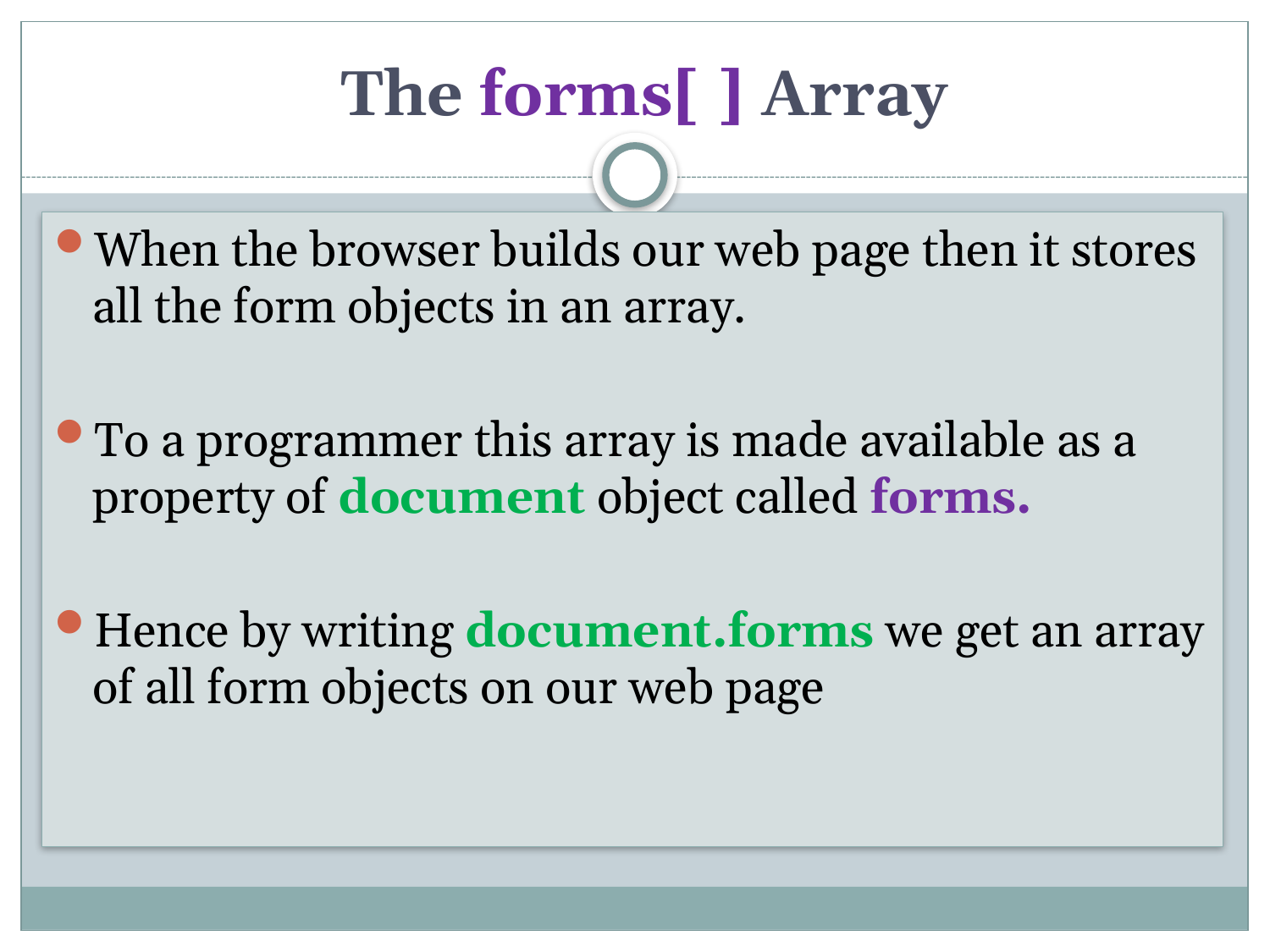

# The forms[ ] Array
When the browser builds our web page then it stores all the form objects in an array.

To a programmer this array is made available as a property of document object called forms.

Hence by writing document.forms we get an array of all form objects on our web page